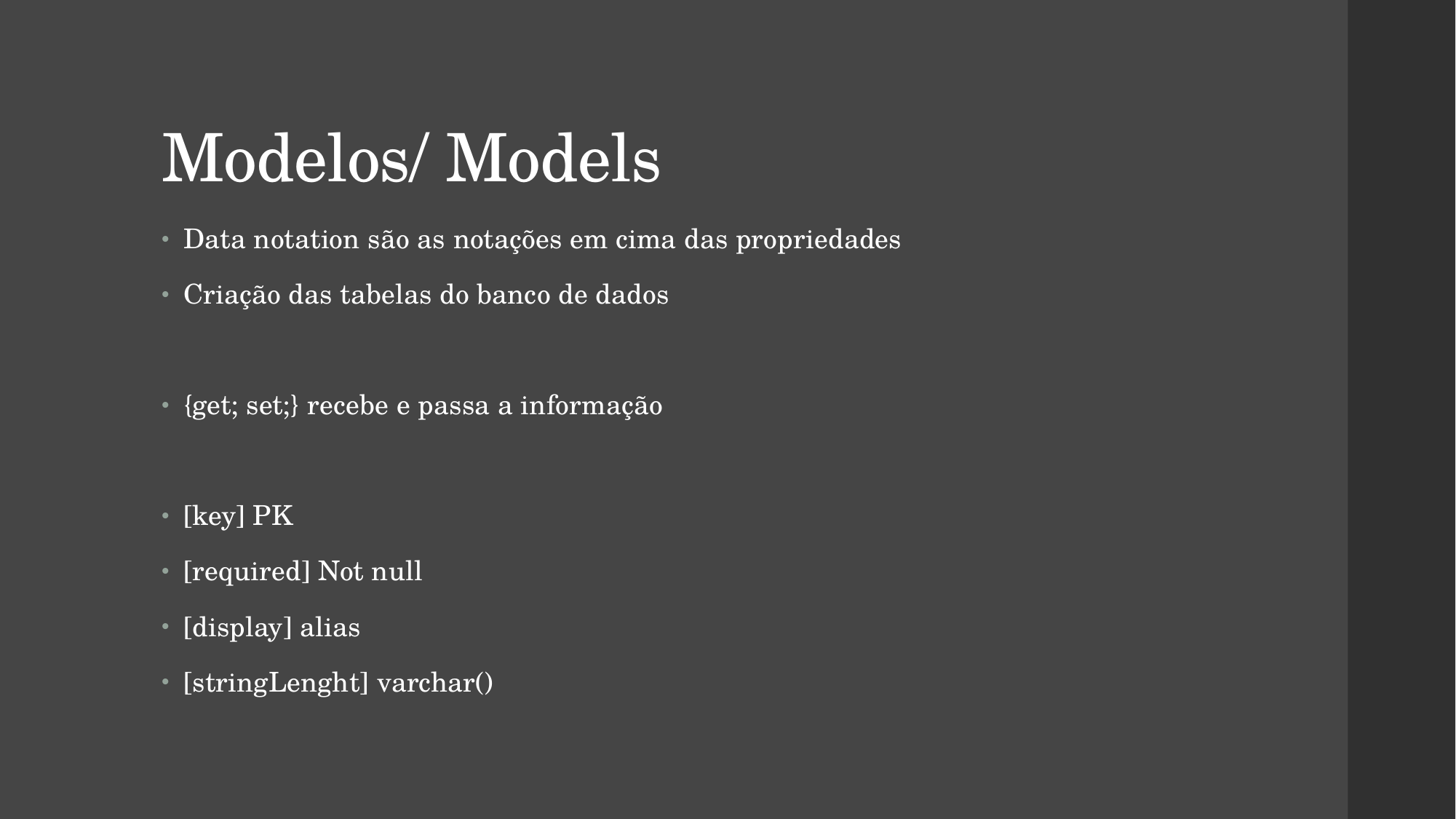

# Modelos/ Models
Data notation são as notações em cima das propriedades
Criação das tabelas do banco de dados

{get; set;} recebe e passa a informação

[key] PK
[required] Not null
[display] alias
[stringLenght] varchar()